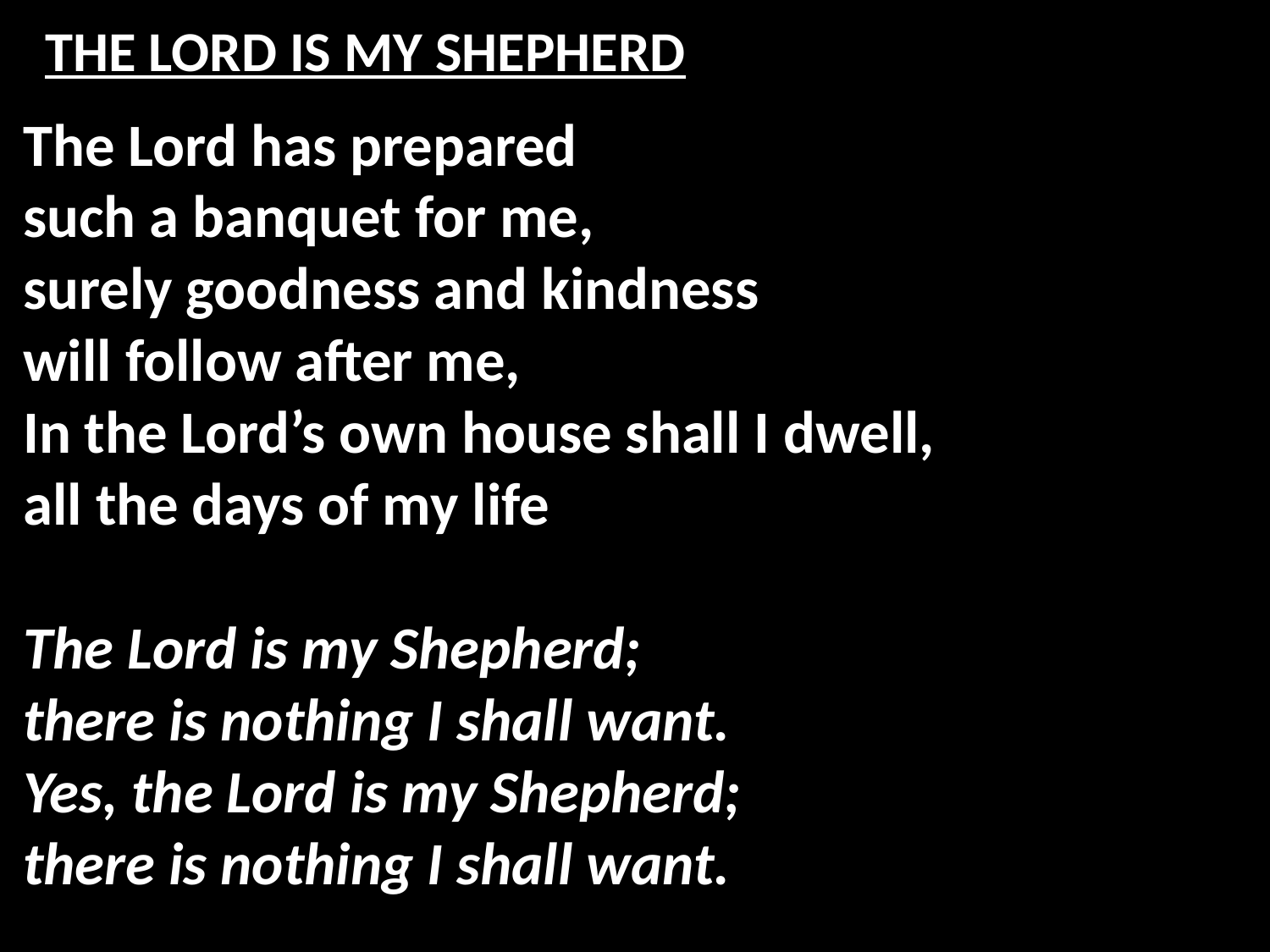

# THE LORD IS MY SHEPHERD
The Lord has prepared
such a banquet for me,
surely goodness and kindness
will follow after me,
In the Lord’s own house shall I dwell,
all the days of my life

The Lord is my Shepherd;
there is nothing I shall want.
Yes, the Lord is my Shepherd;
there is nothing I shall want.